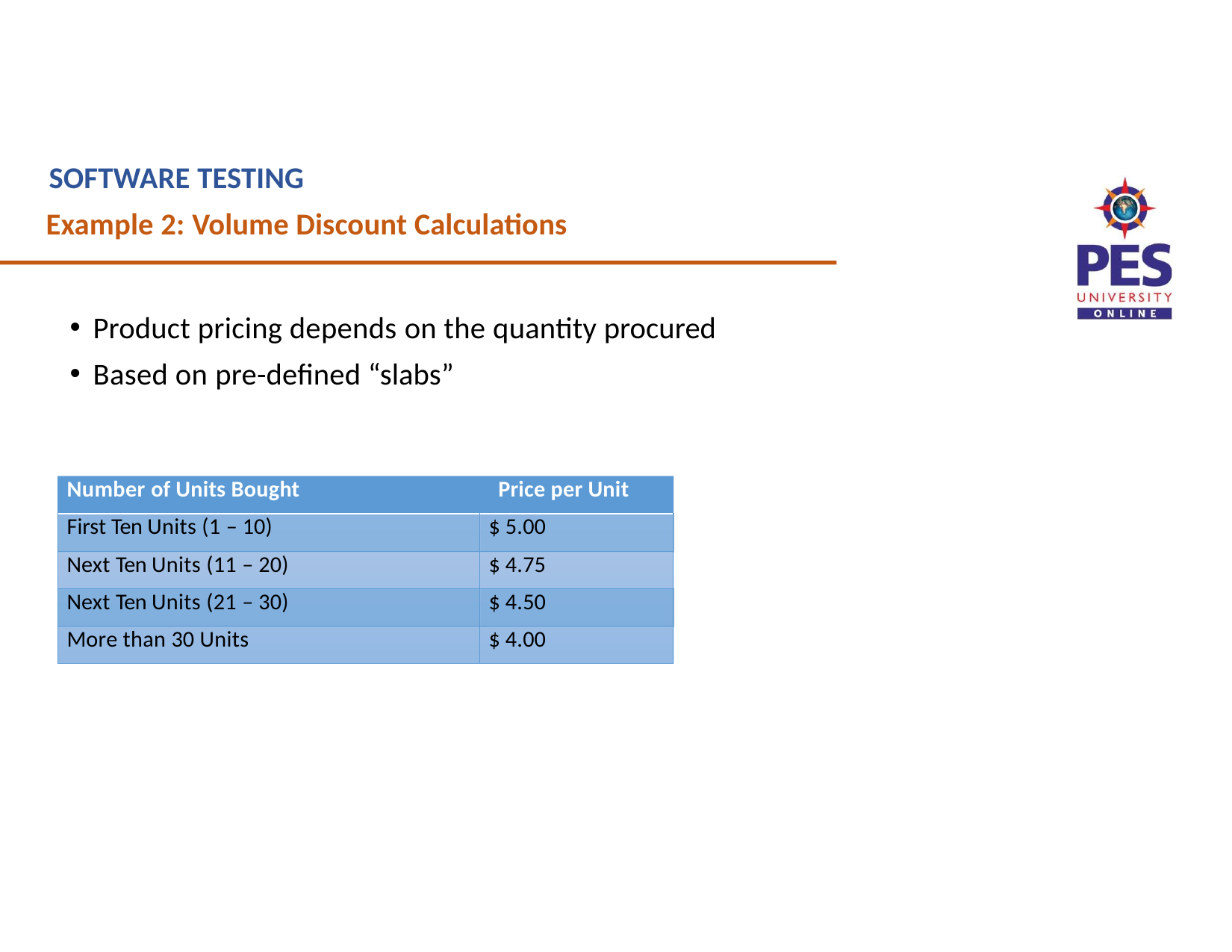

SOFTWARE TESTING
Example 2: Volume Discount Calculations

Product pricing depends on the quantity procured
Based on pre-defined “slabs”

| Number of Units Bought Price per Unit |  |
| --- | --- |
| First Ten Units (1 – 10) | $ 5.00 |
| Next Ten Units (11 – 20) | $ 4.75 |
| Next Ten Units (21 – 30) | $ 4.50 |
| More than 30 Units | $ 4.00 |